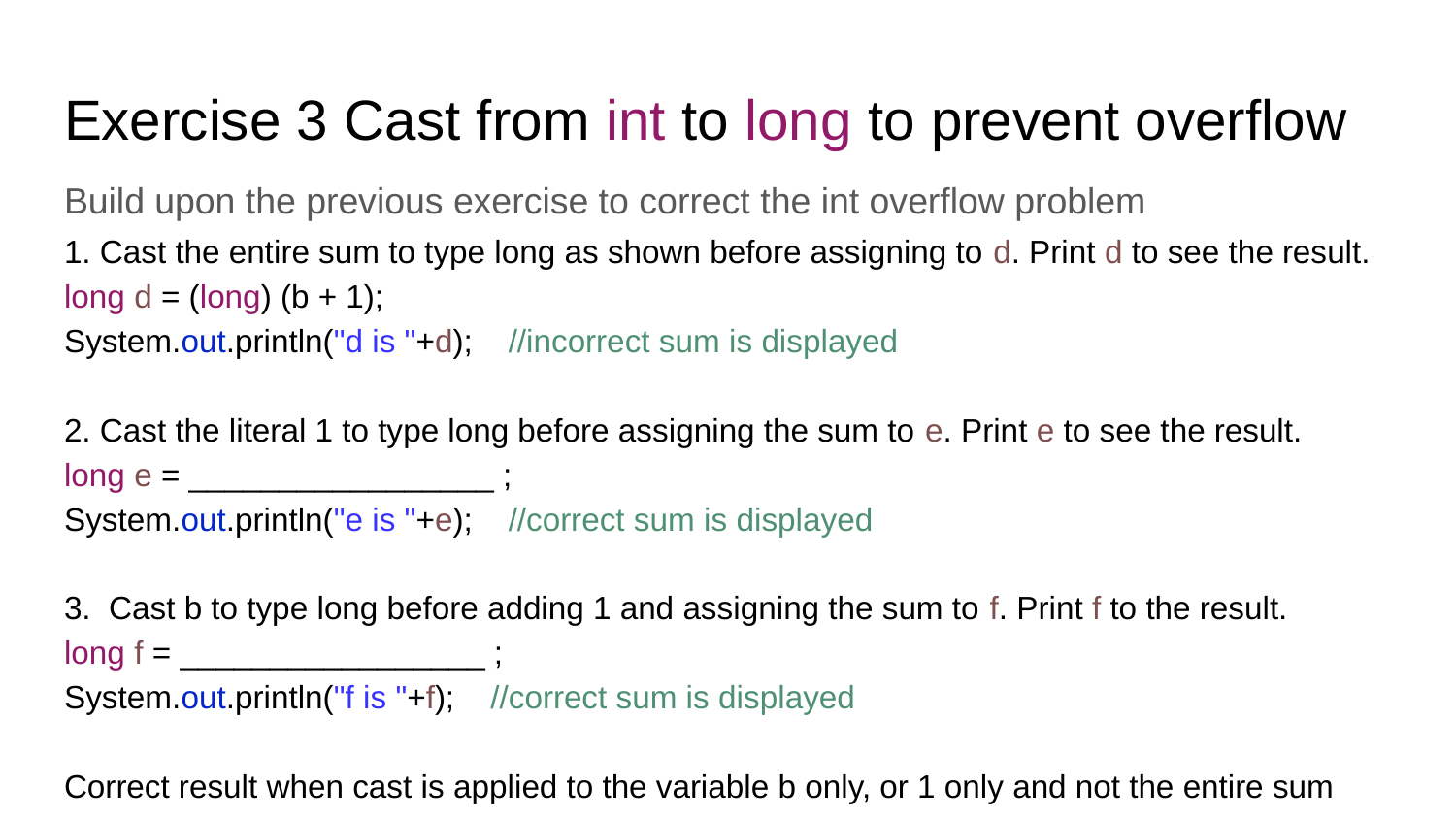

# Exercise 3 Cast from int to long to prevent overflow
Build upon the previous exercise to correct the int overflow problem
1. Cast the entire sum to type long as shown before assigning to d. Print d to see the result.
long d = (long) (b + 1);
System.out.println("d is "+d);    //incorrect sum is displayed

2. Cast the literal 1 to type long before assigning the sum to e. Print e to see the result.
long e = _________________ ;
System.out.println("e is "+e);    //correct sum is displayed

3.  Cast b to type long before adding 1 and assigning the sum to f. Print f to the result.
long f = _________________ ;
System.out.println("f is "+f);    //correct sum is displayed

Correct result when cast is applied to the variable b only, or 1 only and not the entire sum